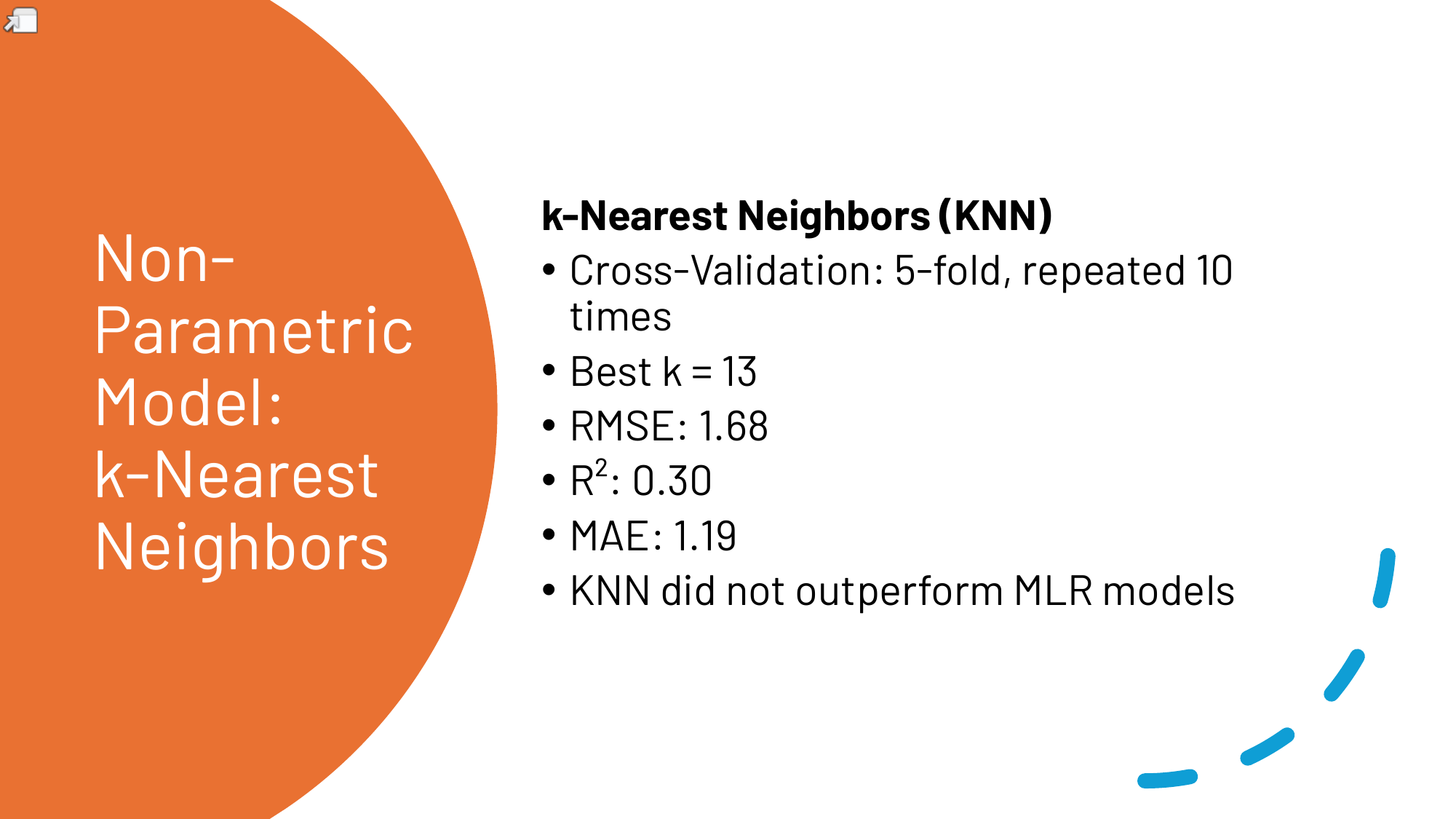

k-Nearest Neighbors (KNN)
Cross-Validation: 5-fold, repeated 10 times
Best k = 13
RMSE: 1.68
R²: 0.30
MAE: 1.19
KNN did not outperform MLR models
# Non-Parametric Model: k-Nearest Neighbors